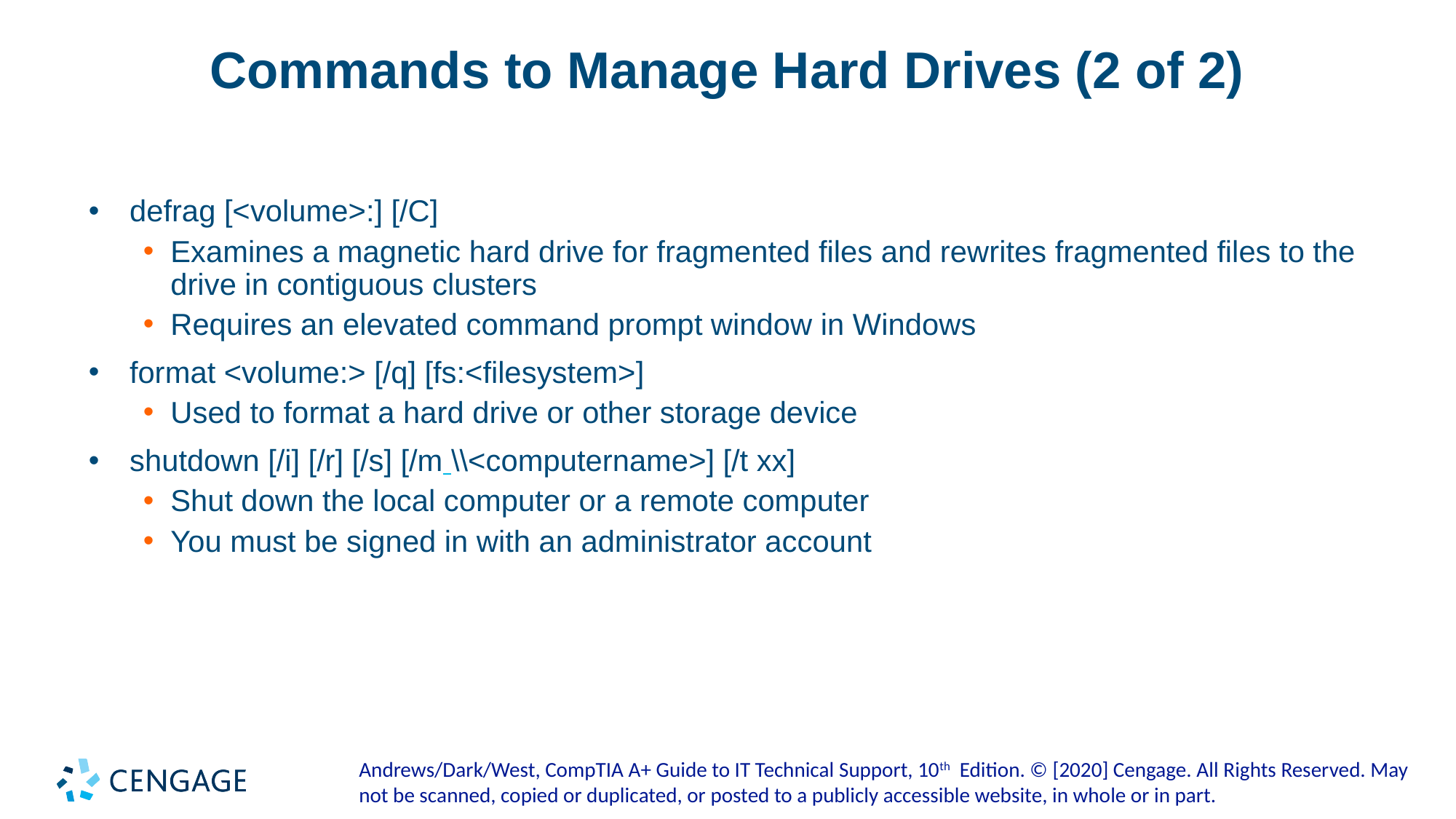

# Commands to Manage Hard Drives (2 of 2)
defrag [<volume>:] [/C]
Examines a magnetic hard drive for fragmented files and rewrites fragmented files to the drive in contiguous clusters
Requires an elevated command prompt window in Windows
format <volume:> [/q] [fs:<filesystem>]
Used to format a hard drive or other storage device
shutdown [/i] [/r] [/s] [/m \\<computername>] [/t xx]
Shut down the local computer or a remote computer
You must be signed in with an administrator account